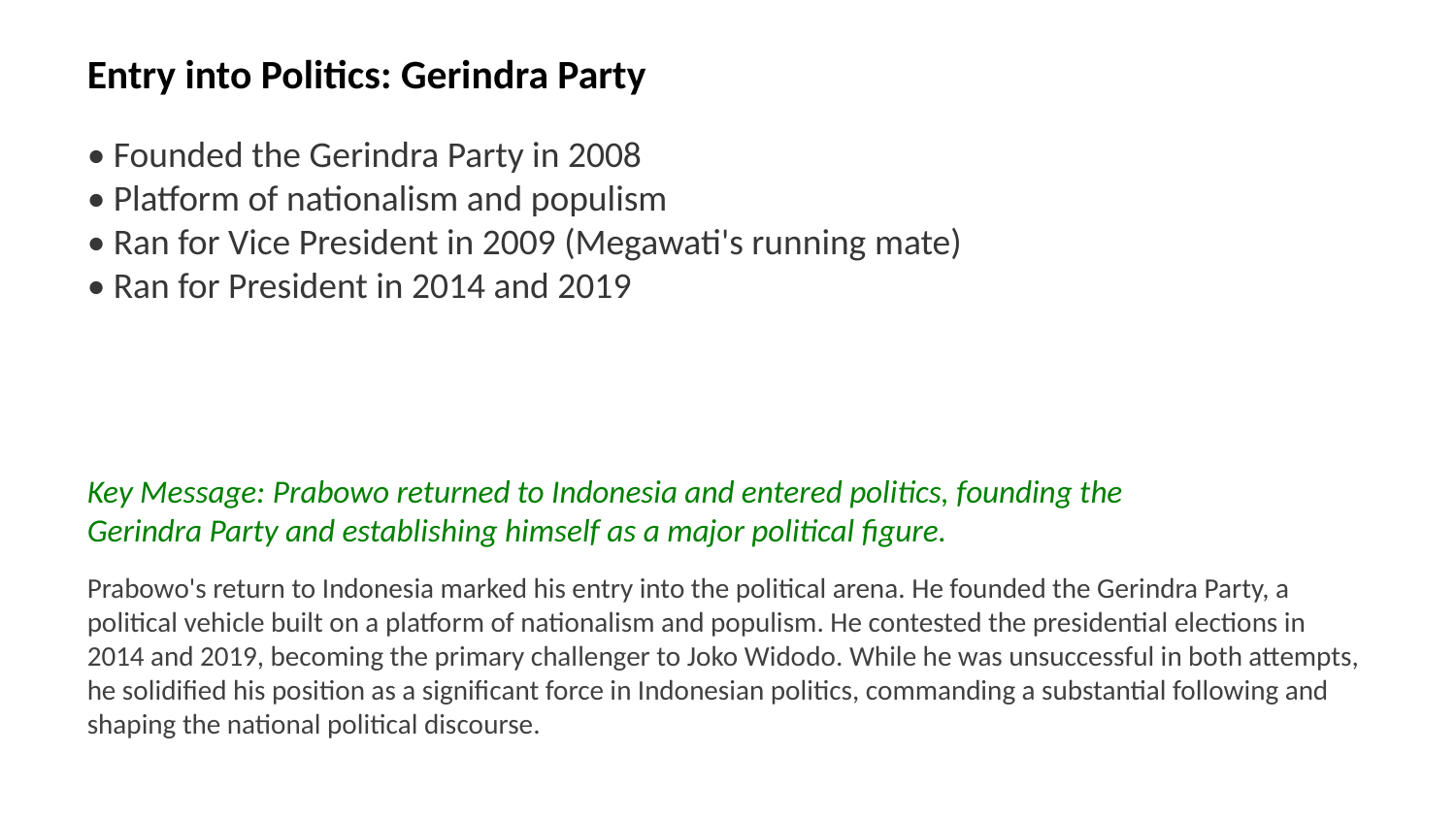

Entry into Politics: Gerindra Party
• Founded the Gerindra Party in 2008
• Platform of nationalism and populism
• Ran for Vice President in 2009 (Megawati's running mate)
• Ran for President in 2014 and 2019
Key Message: Prabowo returned to Indonesia and entered politics, founding the Gerindra Party and establishing himself as a major political figure.
Prabowo's return to Indonesia marked his entry into the political arena. He founded the Gerindra Party, a political vehicle built on a platform of nationalism and populism. He contested the presidential elections in 2014 and 2019, becoming the primary challenger to Joko Widodo. While he was unsuccessful in both attempts, he solidified his position as a significant force in Indonesian politics, commanding a substantial following and shaping the national political discourse.
Images: Gerindra Party logo, Prabowo Subianto campaign rally, political speech, election poster, Indonesian flag